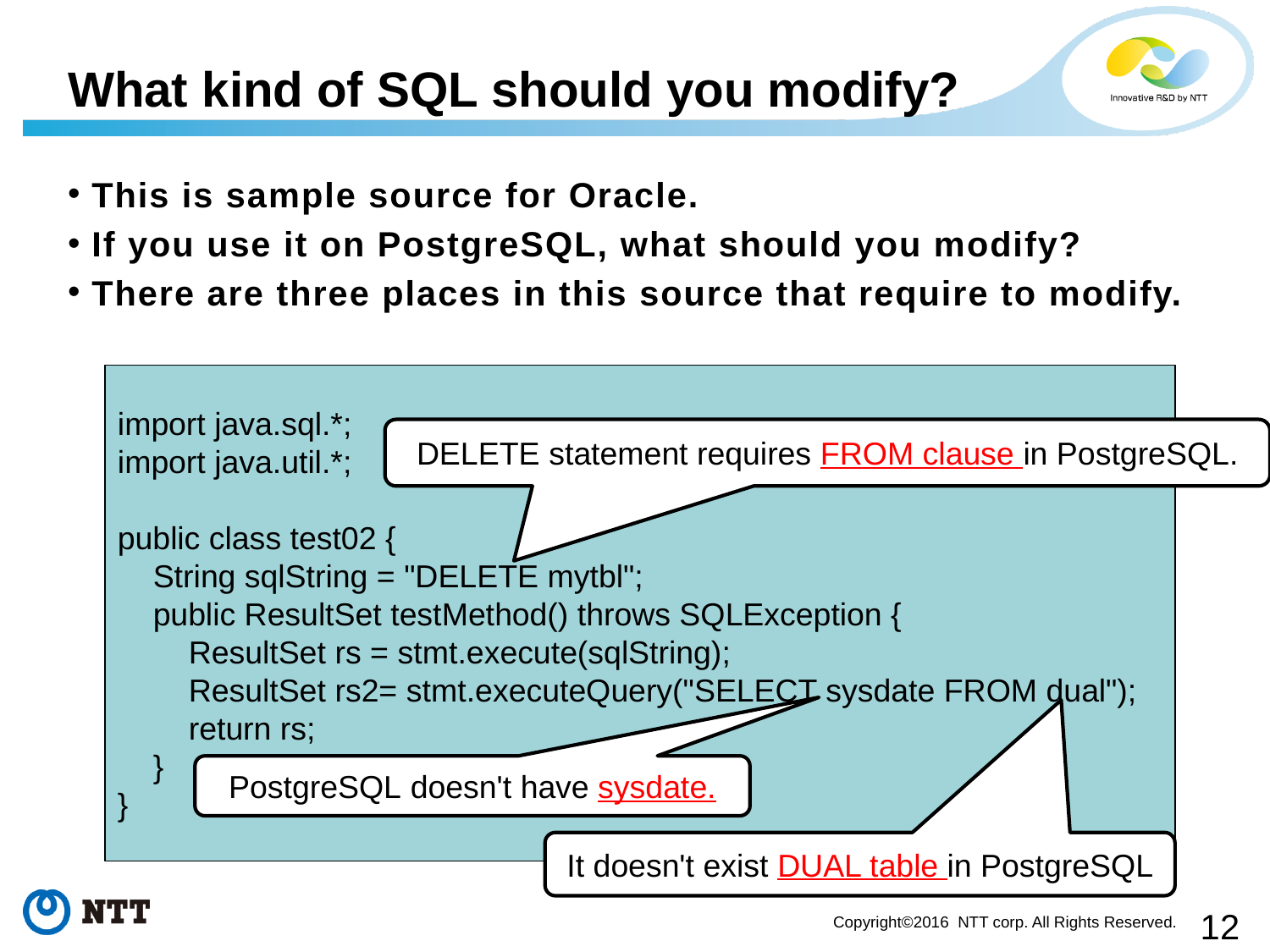

# What kind of SQL should you modify?
This is sample source for Oracle.
If you use it on PostgreSQL, what should you modify?
There are three places in this source that require to modify.
import java.sql.*;
import java.util.*;

public class test02 {
    String sqlString = "DELETE mytbl";
    public ResultSet testMethod() throws SQLException {
        ResultSet rs = stmt.execute(sqlString);
        ResultSet rs2= stmt.executeQuery("SELECT sysdate FROM dual");
        return rs;
    }
}
DELETE statement requires FROM clause in PostgreSQL.
PostgreSQL doesn't have sysdate.
It doesn't exist DUAL table in PostgreSQL